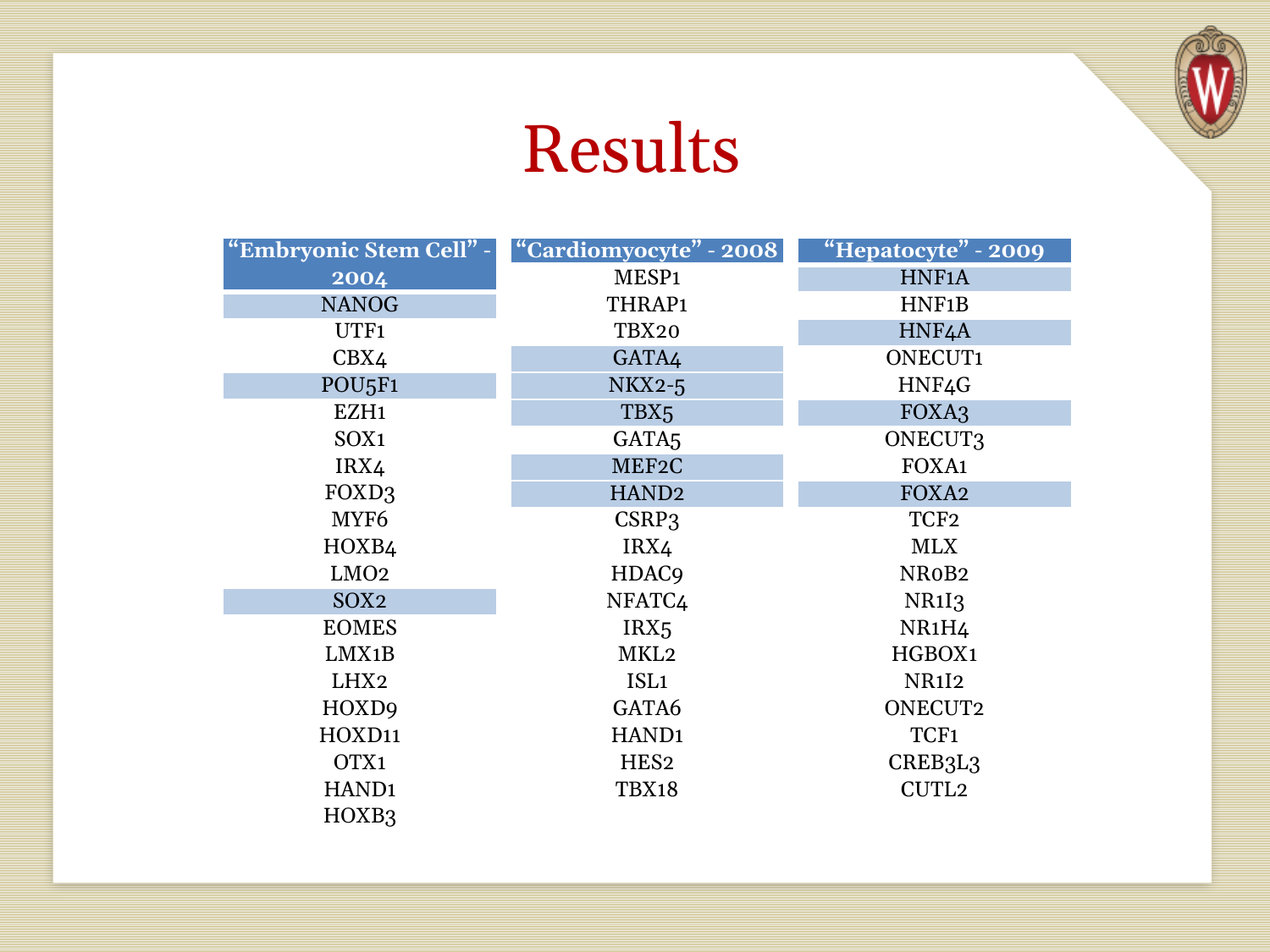

# Results
| “Cardiomyocyte” - 2008 |
| --- |
| MESP1 |
| THRAP1 |
| TBX20 |
| GATA4 |
| NKX2-5 |
| TBX5 |
| GATA5 |
| MEF2C |
| HAND2 |
| CSRP3 |
| IRX4 |
| HDAC9 |
| NFATC4 |
| IRX5 |
| MKL2 |
| ISL1 |
| GATA6 |
| HAND1 |
| HES2 |
| TBX18 |
| “Hepatocyte” - 2009 |
| --- |
| HNF1A |
| HNF1B |
| HNF4A |
| ONECUT1 |
| HNF4G |
| FOXA3 |
| ONECUT3 |
| FOXA1 |
| FOXA2 |
| TCF2 |
| MLX |
| NR0B2 |
| NR1I3 |
| NR1H4 |
| HGBOX1 |
| NR1I2 |
| ONECUT2 |
| TCF1 |
| CREB3L3 |
| CUTL2 |
| “Embryonic Stem Cell” - 2004 |
| --- |
| NANOG |
| UTF1 |
| CBX4 |
| POU5F1 |
| EZH1 |
| SOX1 |
| IRX4 |
| FOXD3 |
| MYF6 |
| HOXB4 |
| LMO2 |
| SOX2 |
| EOMES |
| LMX1B |
| LHX2 |
| HOXD9 |
| HOXD11 |
| OTX1 |
| HAND1 |
| HOXB3 |